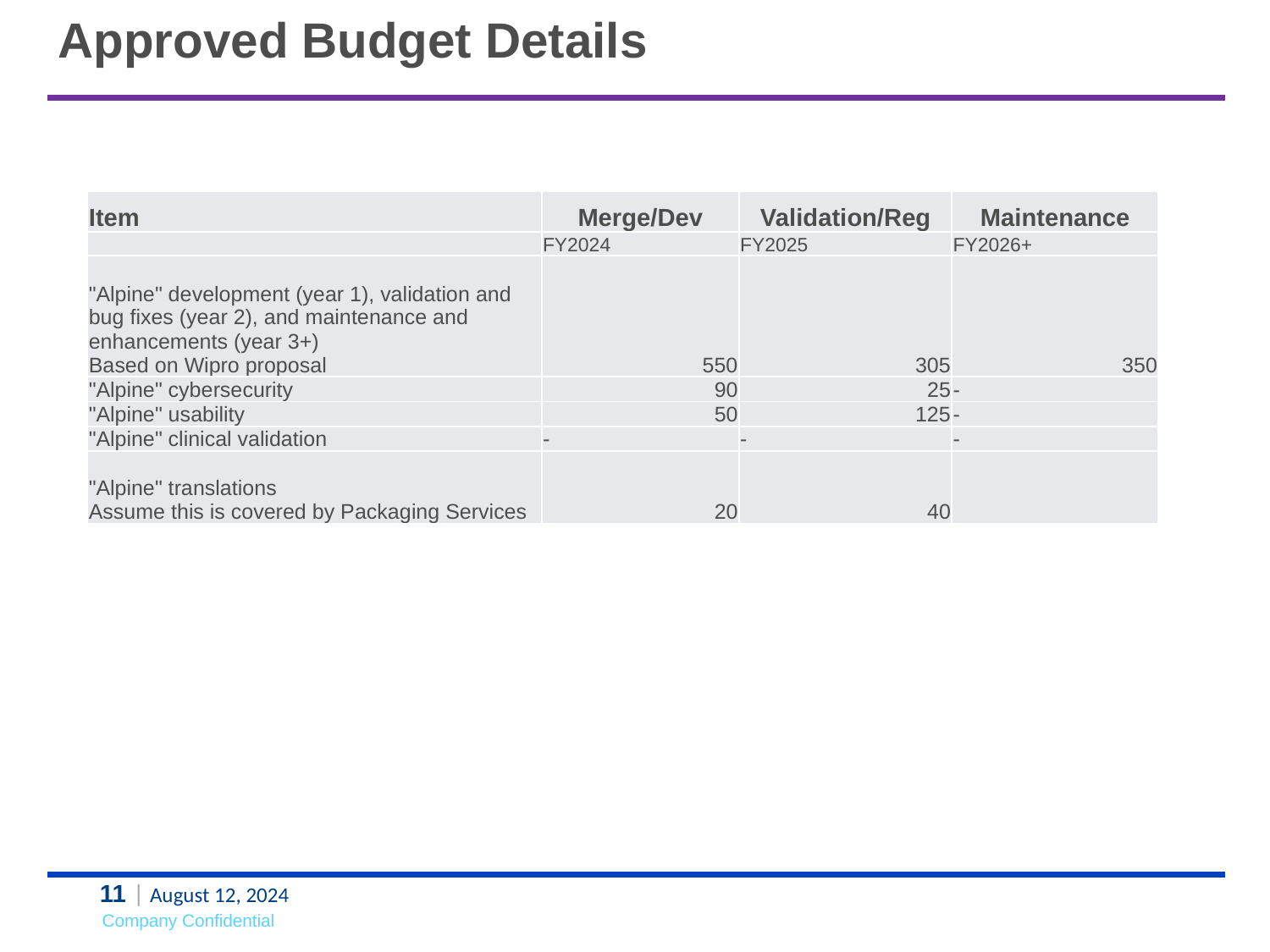

Approved Budget Details
| Item | Merge/Dev | Validation/Reg | Maintenance |
| --- | --- | --- | --- |
|  | FY2024 | FY2025 | FY2026+ |
| "Alpine" development (year 1), validation and bug fixes (year 2), and maintenance and enhancements (year 3+) Based on Wipro proposal | 550 | 305 | 350 |
| "Alpine" cybersecurity | 90 | 25 | - |
| "Alpine" usability | 50 | 125 | - |
| "Alpine" clinical validation | - | - | - |
| "Alpine" translations Assume this is covered by Packaging Services | 20 | 40 |  |